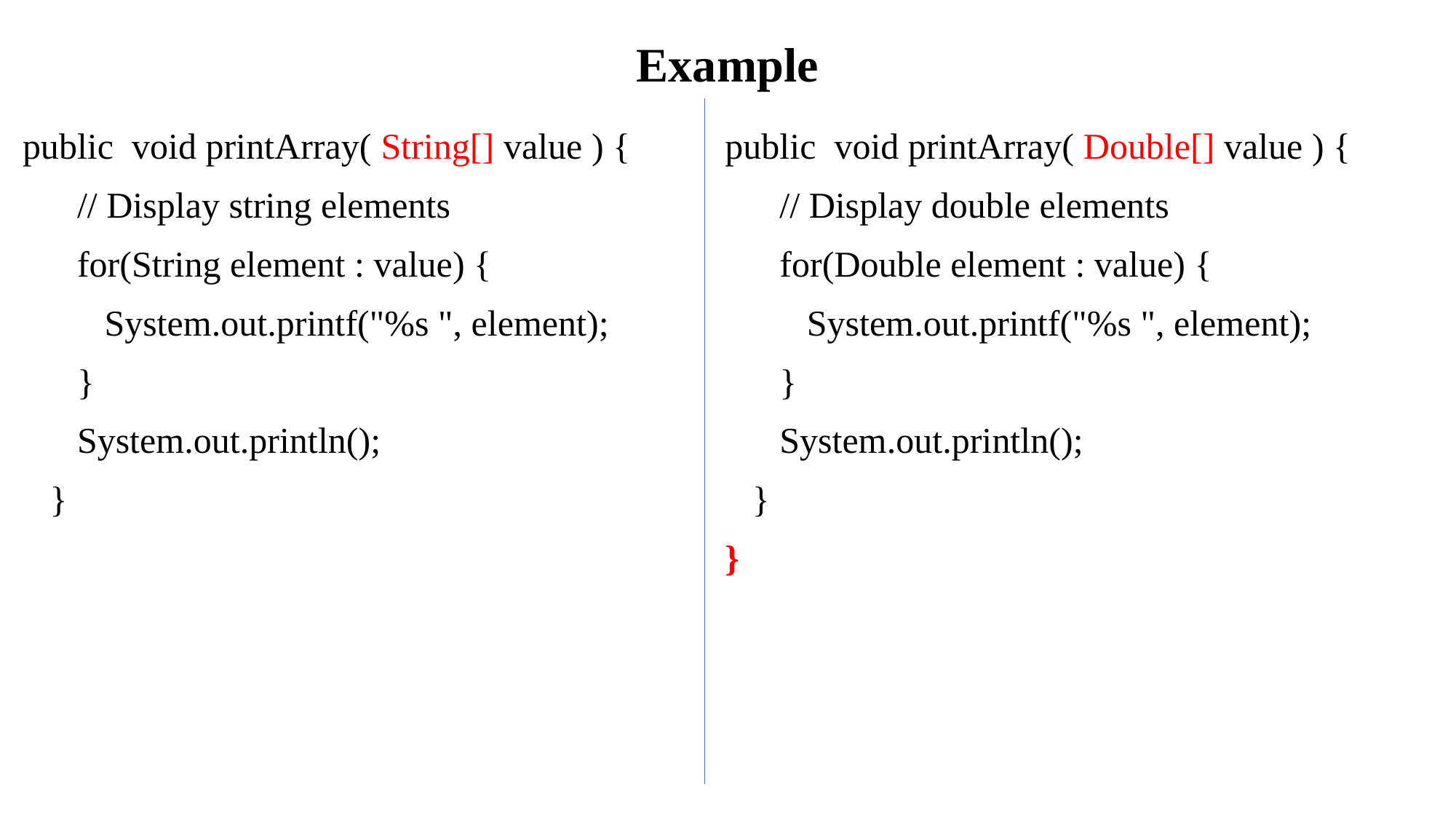

# Example
public  void printArray( String[] value ) {
      // Display string elements
      for(String element : value) {
         System.out.printf("%s ", element);
      }
      System.out.println();
   }

public  void printArray( Double[] value ) {
      // Display double elements
      for(Double element : value) {
         System.out.printf("%s ", element);
      }
      System.out.println();
   }
}